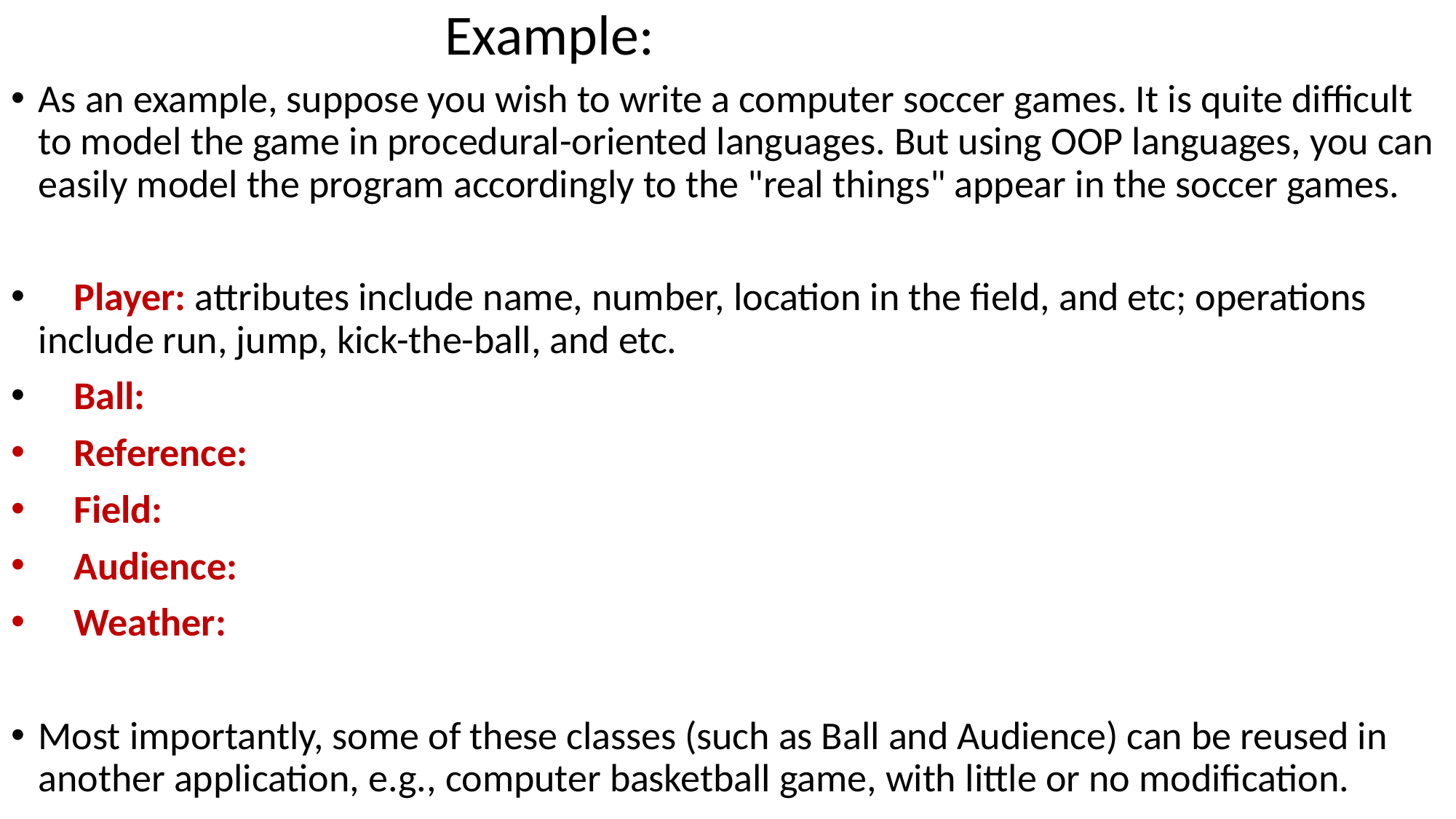

# Example:
As an example, suppose you wish to write a computer soccer games. It is quite difficult to model the game in procedural-oriented languages. But using OOP languages, you can easily model the program accordingly to the "real things" appear in the soccer games.

    Player: attributes include name, number, location in the field, and etc; operations include run, jump, kick-the-ball, and etc.
    Ball:
    Reference:
    Field:
    Audience:
    Weather:

Most importantly, some of these classes (such as Ball and Audience) can be reused in another application, e.g., computer basketball game, with little or no modification.